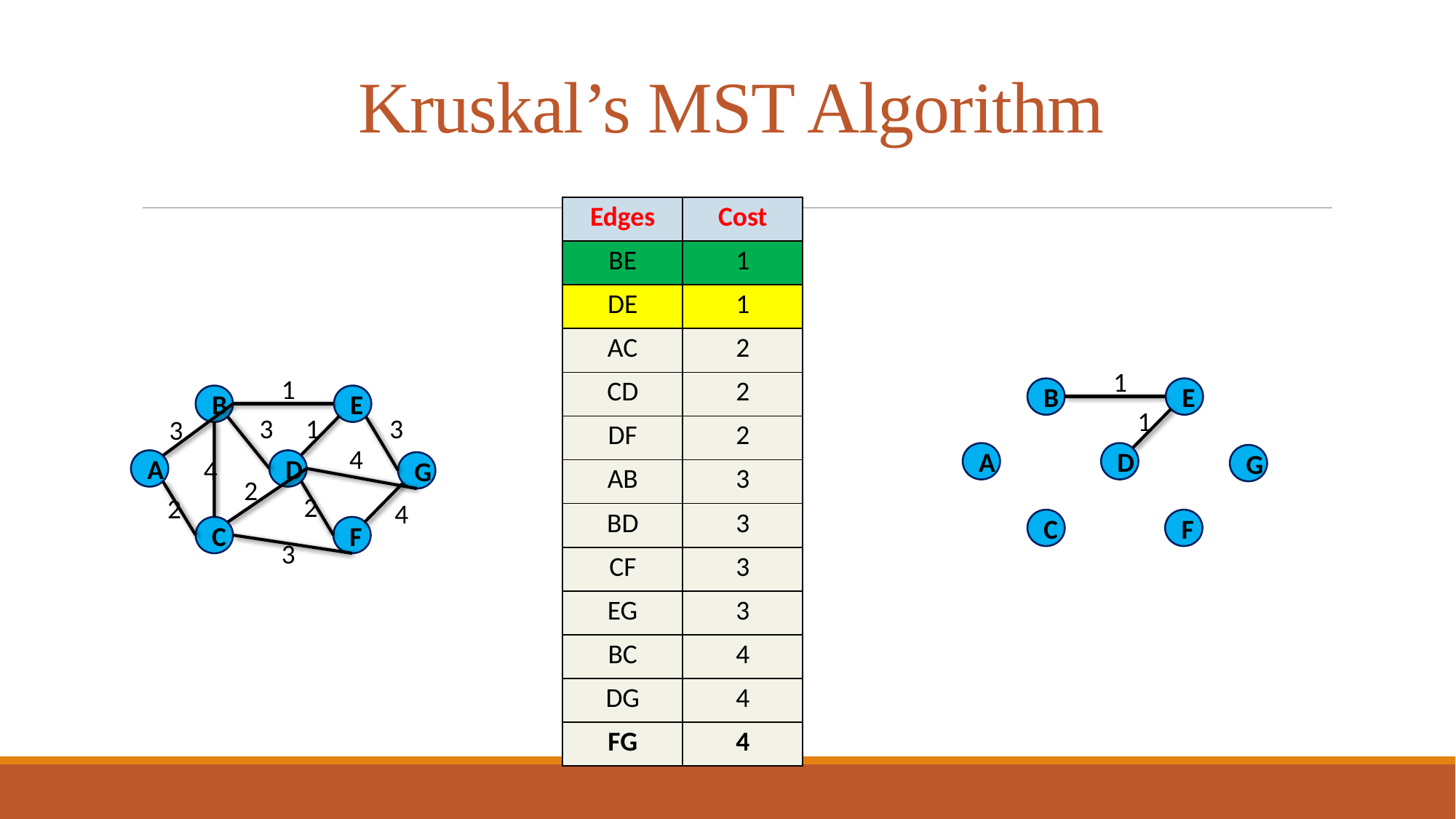

# Kruskal’s MST Algorithm
| Edges | Cost |
| --- | --- |
| BE | 1 |
| DE | 1 |
| AC | 2 |
| CD | 2 |
| DF | 2 |
| AB | 3 |
| BD | 3 |
| CF | 3 |
| EG | 3 |
| BC | 4 |
| DG | 4 |
| FG | 4 |
1
1
B
E
B
E
1
3
1
3
3
4
A
D
G
4
A
D
G
2
2
2
4
C
F
C
F
3